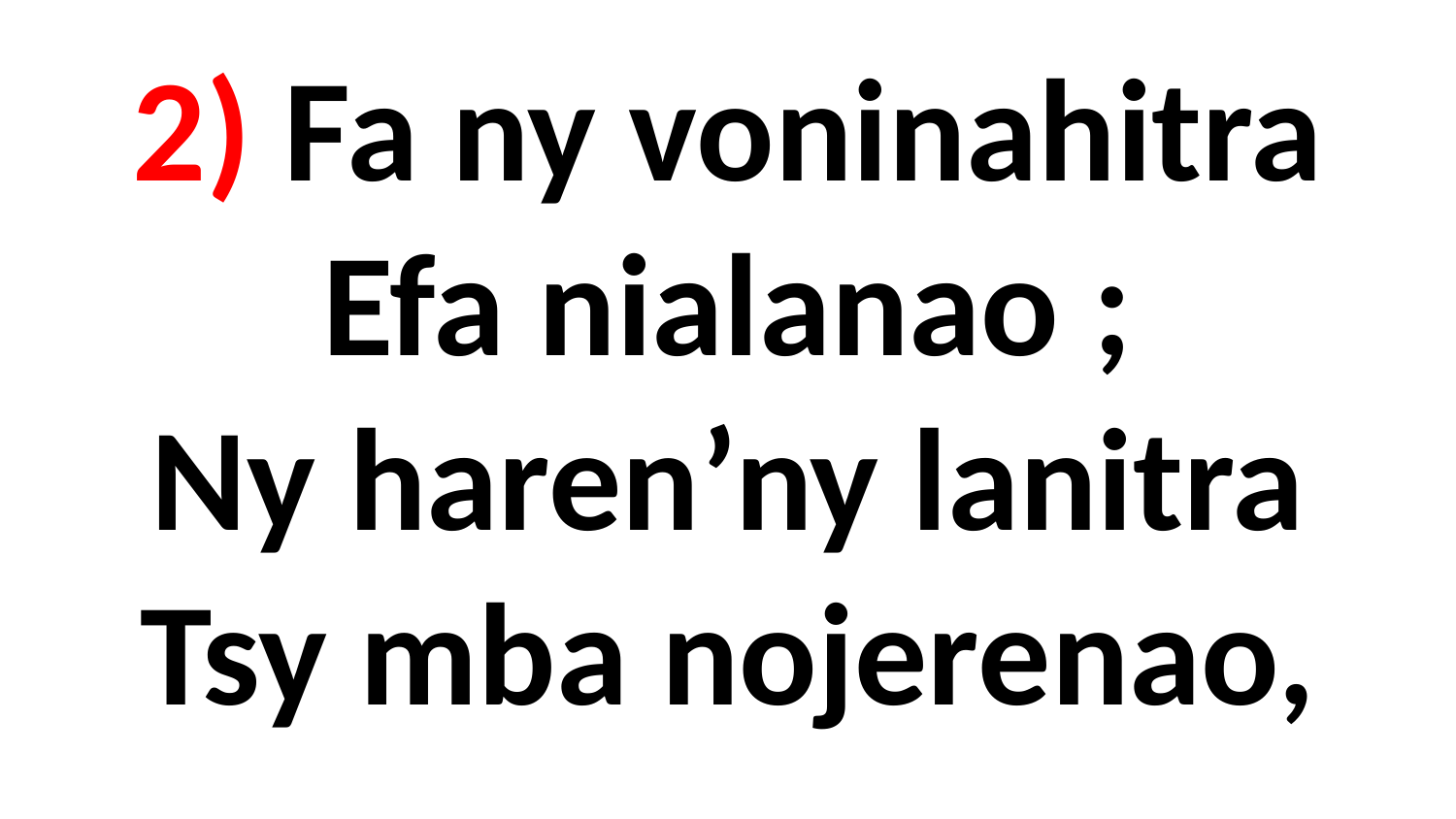

# 2) Fa ny voninahitra Efa nialanao ; Ny haren’ny lanitra Tsy mba nojerenao,